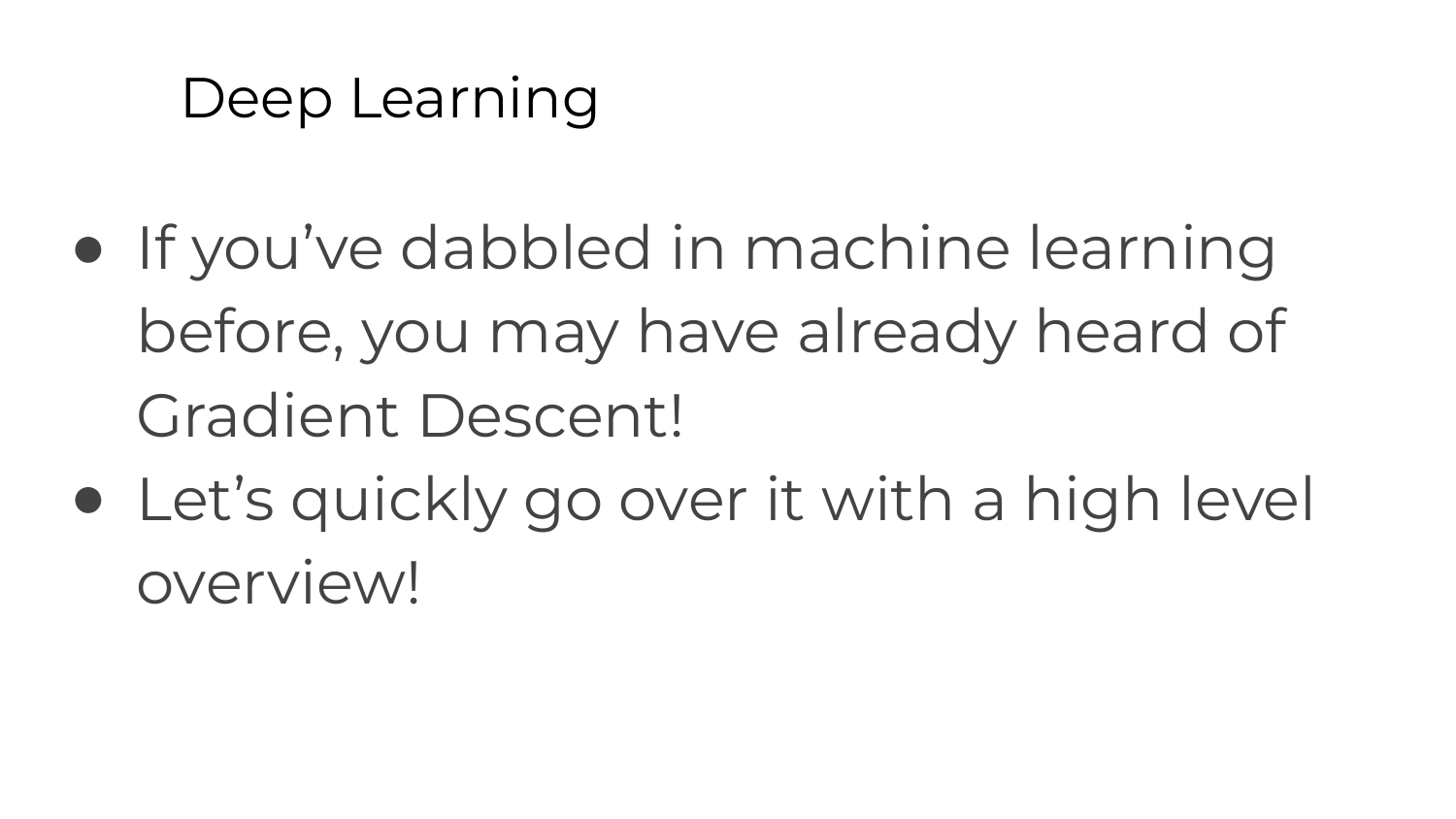

Deep Learning
If you’ve dabbled in machine learning before, you may have already heard of Gradient Descent!
Let’s quickly go over it with a high level overview!